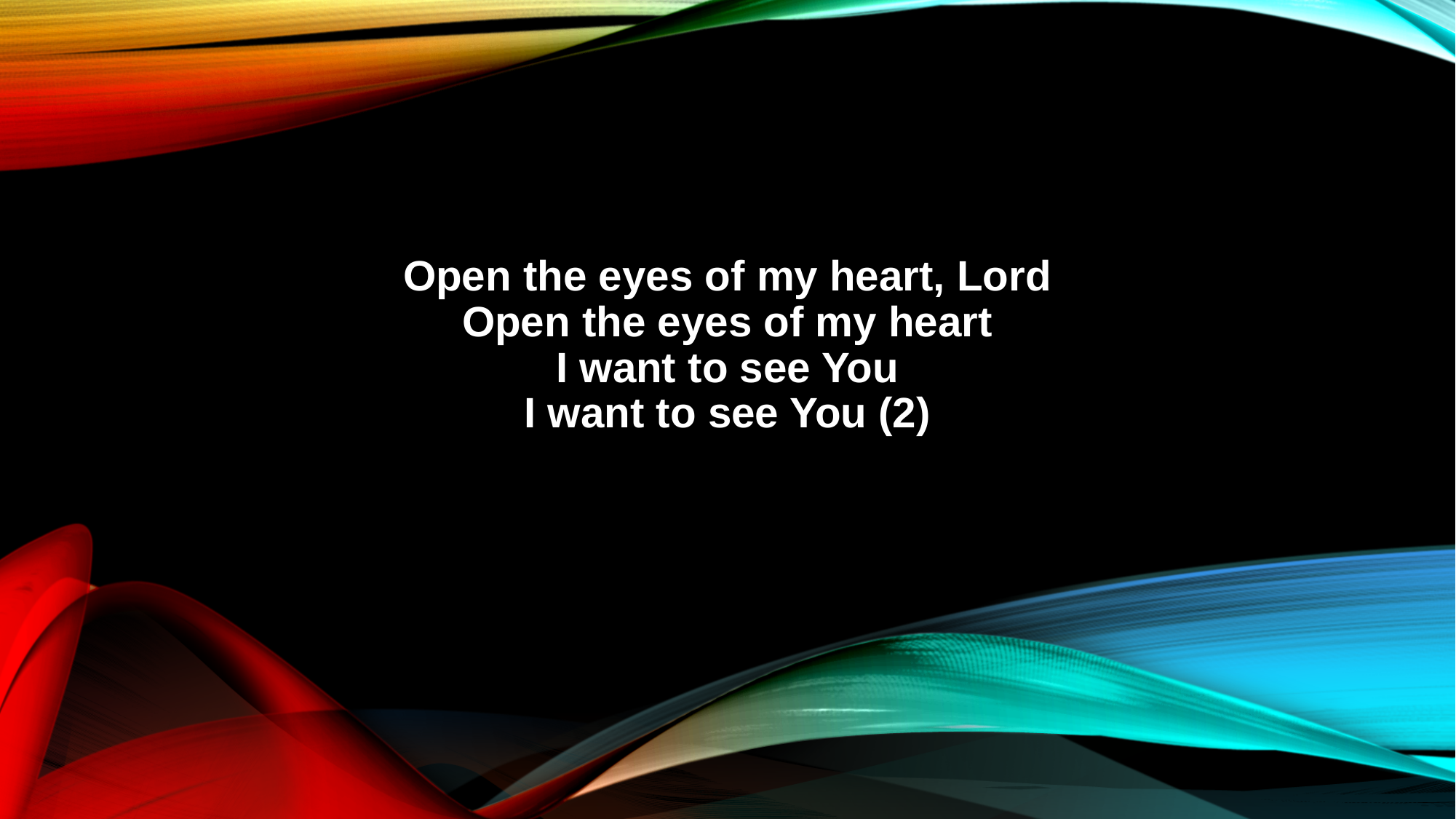

Open the eyes of my heart, Lord
Open the eyes of my heart
I want to see You
I want to see You (2)